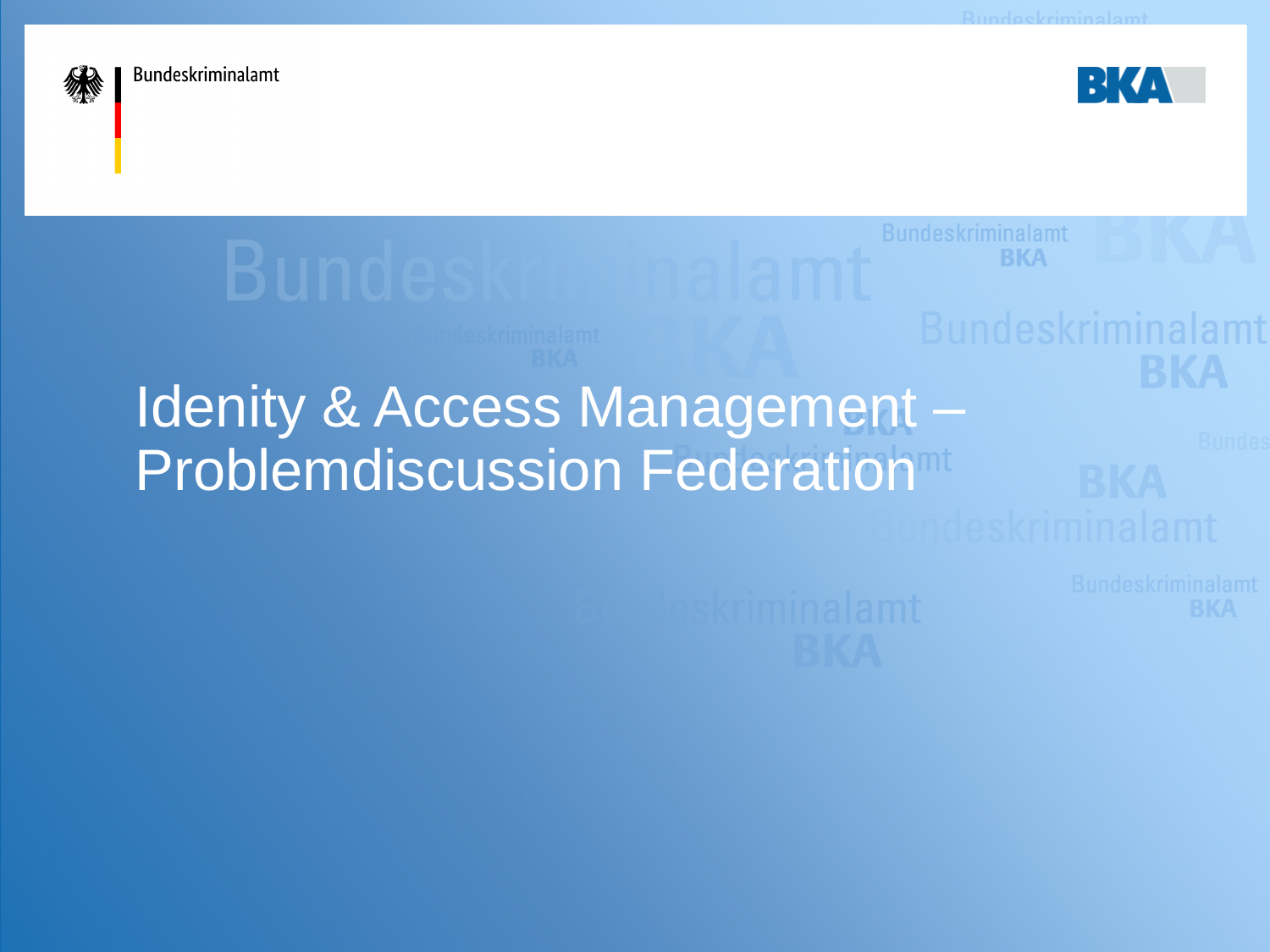

# Idenity & Access Management – Problemdiscussion Federation